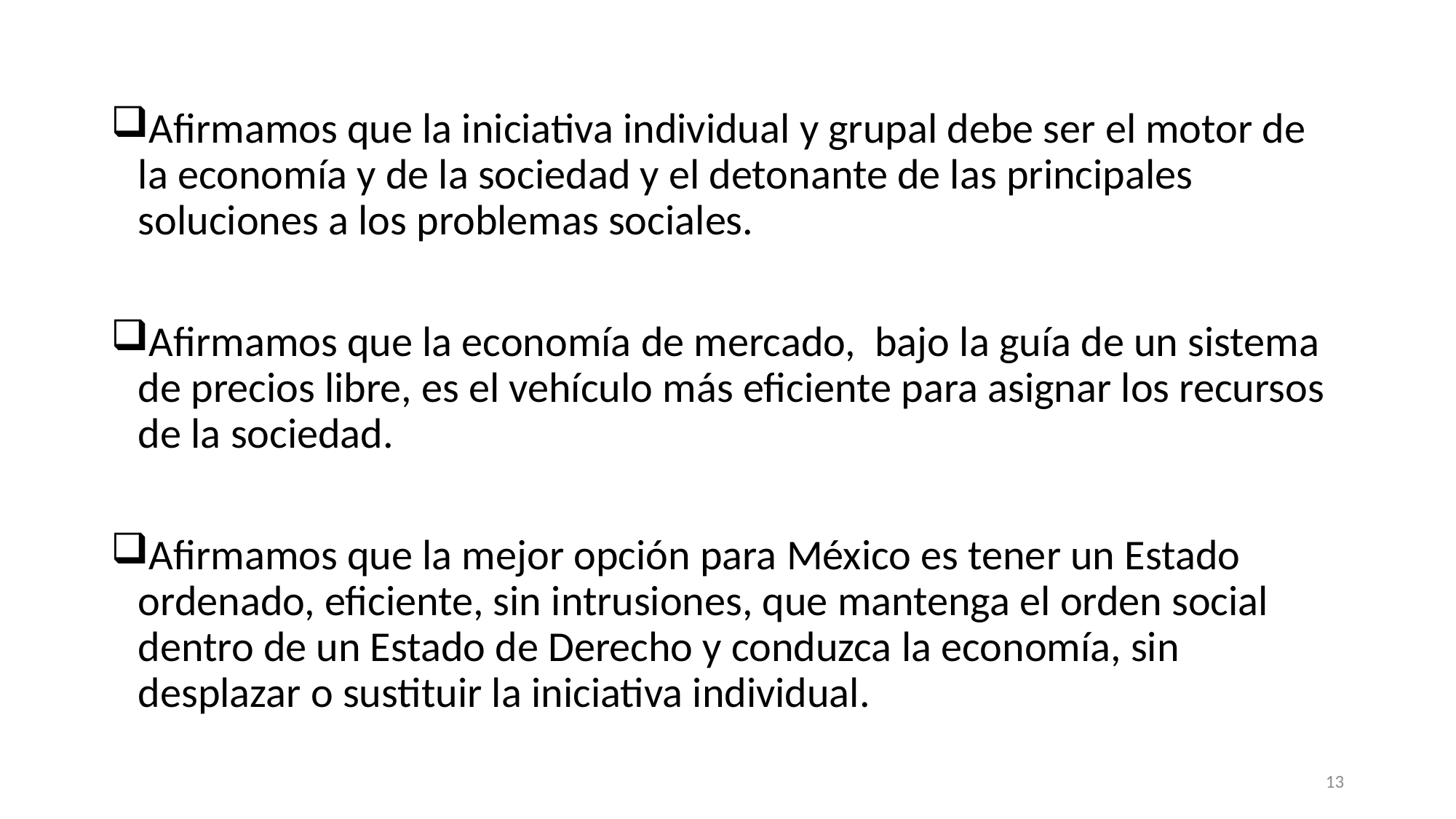

Afirmamos que la iniciativa individual y grupal debe ser el motor de la economía y de la sociedad y el detonante de las principales soluciones a los problemas sociales.

Afirmamos que la economía de mercado,  bajo la guía de un sistema de precios libre, es el vehículo más eficiente para asignar los recursos de la sociedad.

Afirmamos que la mejor opción para México es tener un Estado ordenado, eficiente, sin intrusiones, que mantenga el orden social dentro de un Estado de Derecho y conduzca la economía, sin desplazar o sustituir la iniciativa individual.

13